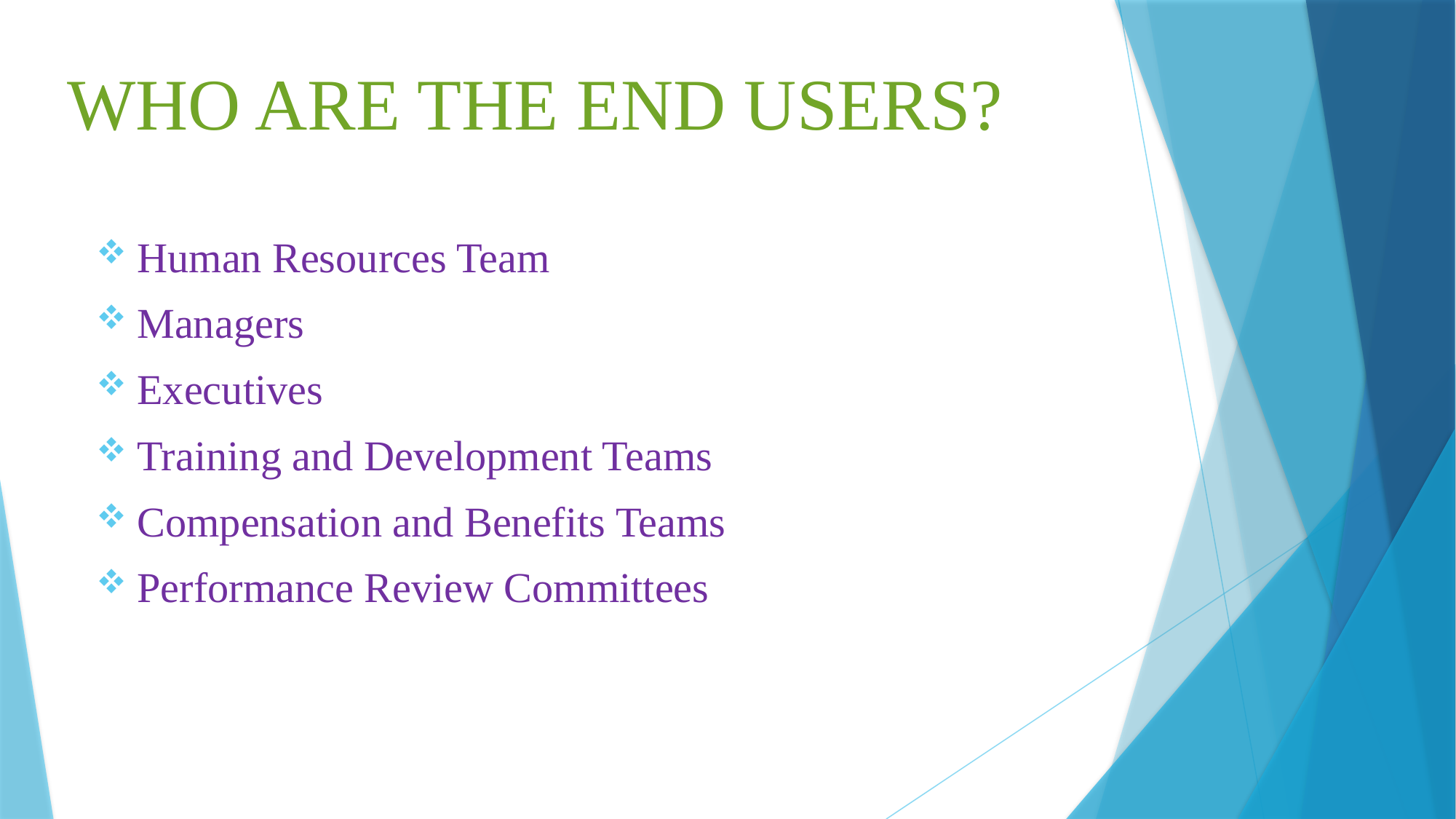

# WHO ARE THE END USERS?
Human Resources Team
Managers
Executives
Training and Development Teams
Compensation and Benefits Teams
Performance Review Committees